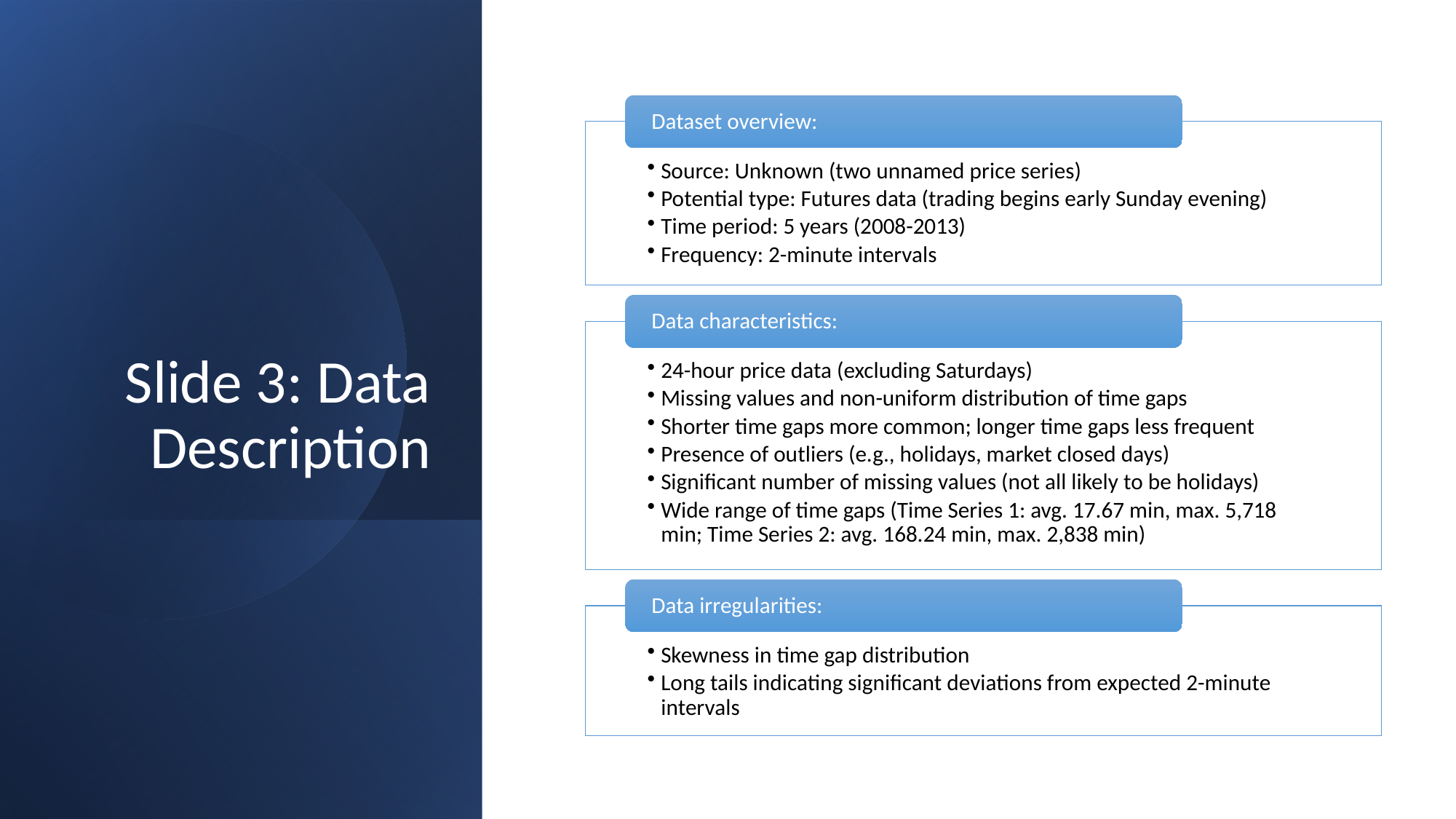

Source: Unknown (two unnamed price series)
Potential type: Futures data (trading begins early Sunday evening)
Time period: 5 years (2008-2013)
Frequency: 2-minute intervals
Dataset overview:
24-hour price data (excluding Saturdays)
Missing values and non-uniform distribution of time gaps
Shorter time gaps more common; longer time gaps less frequent
Presence of outliers (e.g., holidays, market closed days)
Significant number of missing values (not all likely to be holidays)
Wide range of time gaps (Time Series 1: avg. 17.67 min, max. 5,718 min; Time Series 2: avg. 168.24 min, max. 2,838 min)
Data characteristics:
Skewness in time gap distribution
Long tails indicating significant deviations from expected 2-minute intervals
Data irregularities:

# Slide 3: Data Description